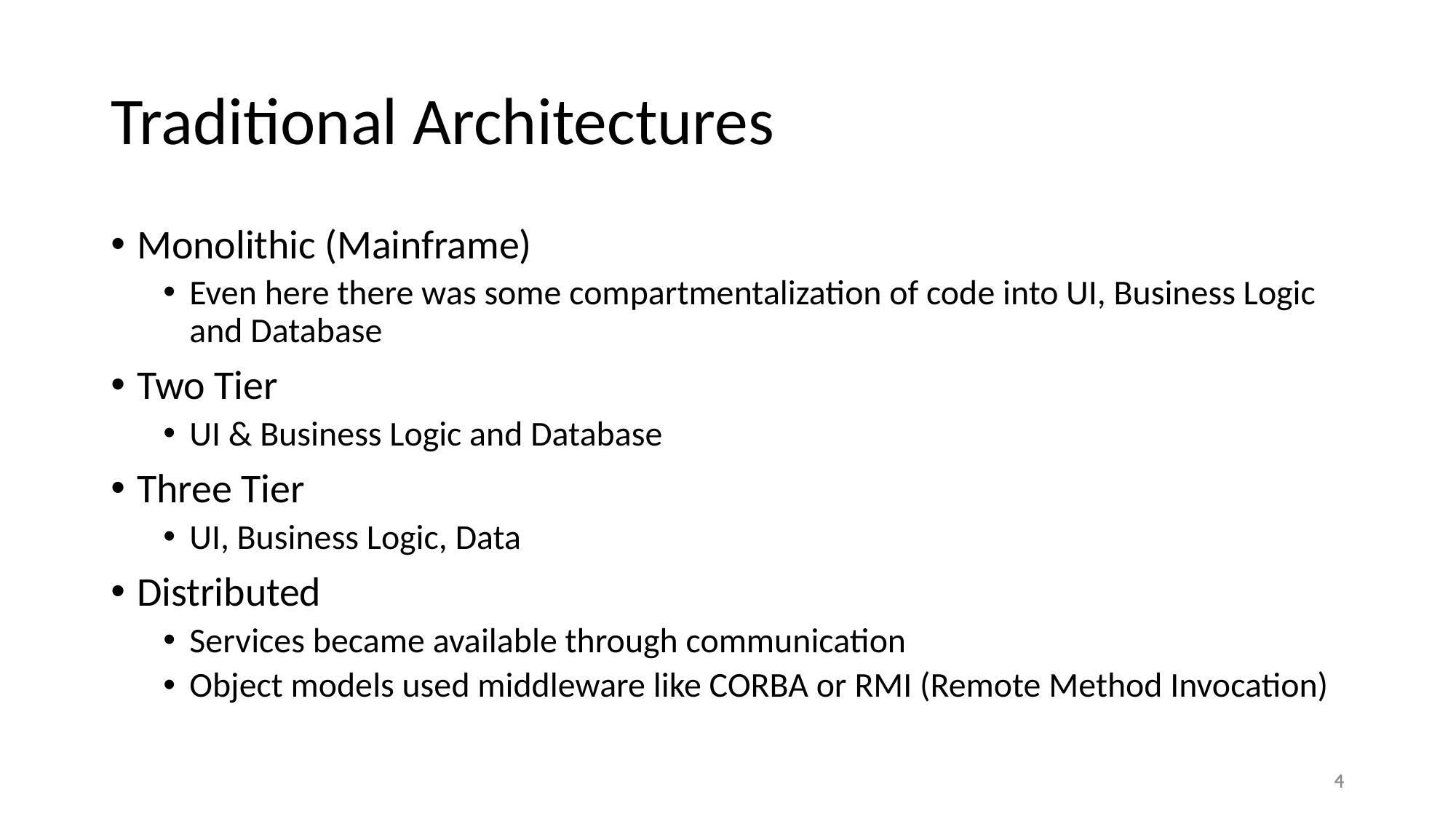

# Traditional Architectures
Monolithic (Mainframe)
Even here there was some compartmentalization of code into UI, Business Logic and Database
Two Tier
UI & Business Logic and Database
Three Tier
UI, Business Logic, Data
Distributed
Services became available through communication
Object models used middleware like CORBA or RMI (Remote Method Invocation)

4